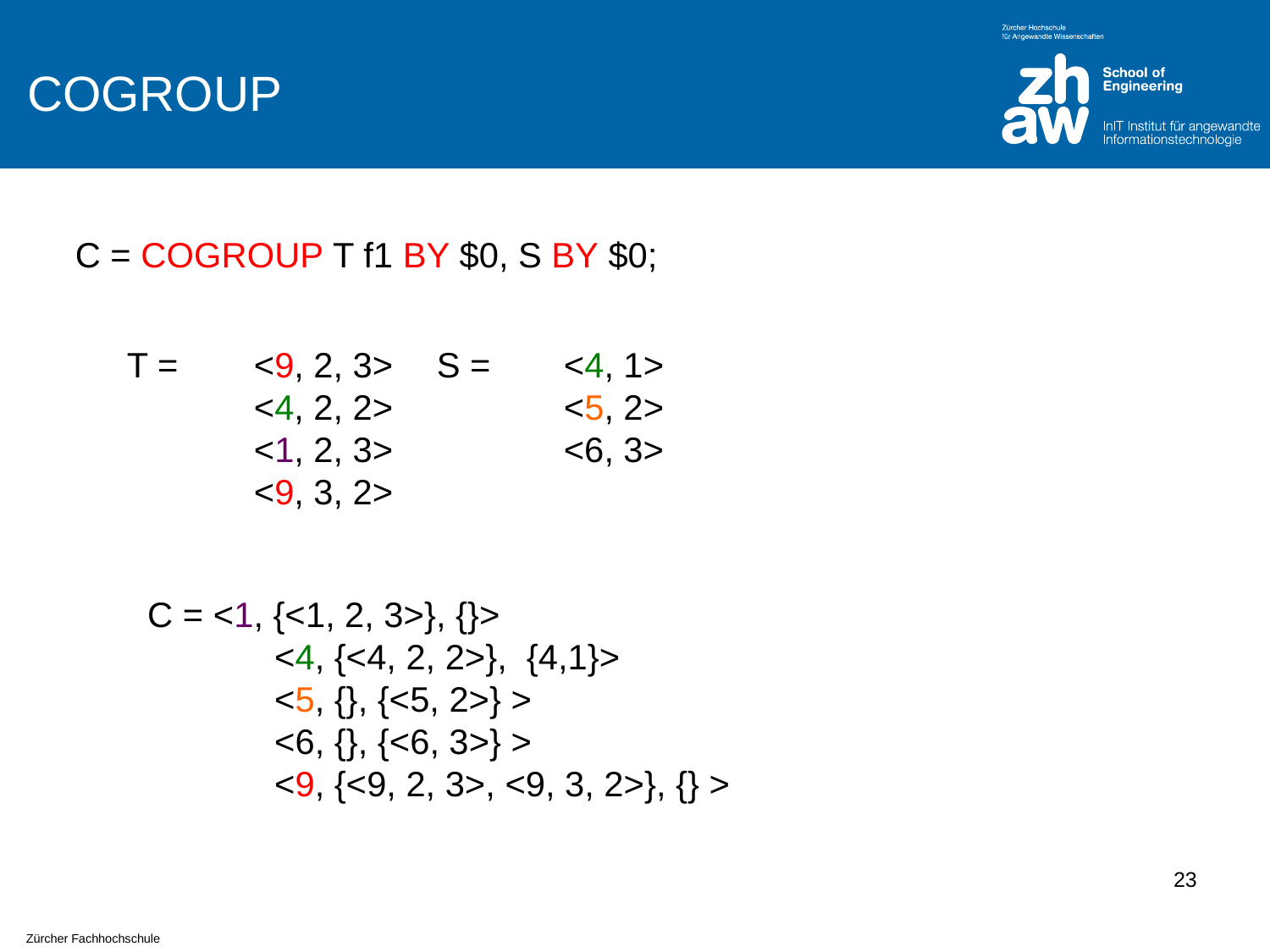

# COGROUP
	C = COGROUP T f1 BY $0, S BY $0;
T =	<9, 2, 3>
	<4, 2, 2>
	<1, 2, 3>
	<9, 3, 2>

S =	<4, 1>
	<5, 2>
	<6, 3>
C = <1, {<1, 2, 3>}, {}>
   	<4, {<4, 2, 2>},  {4,1}>
	<5, {}, {<5, 2>} >
	<6, {}, {<6, 3>} >
	<9, {<9, 2, 3>, <9, 3, 2>}, {} >

23